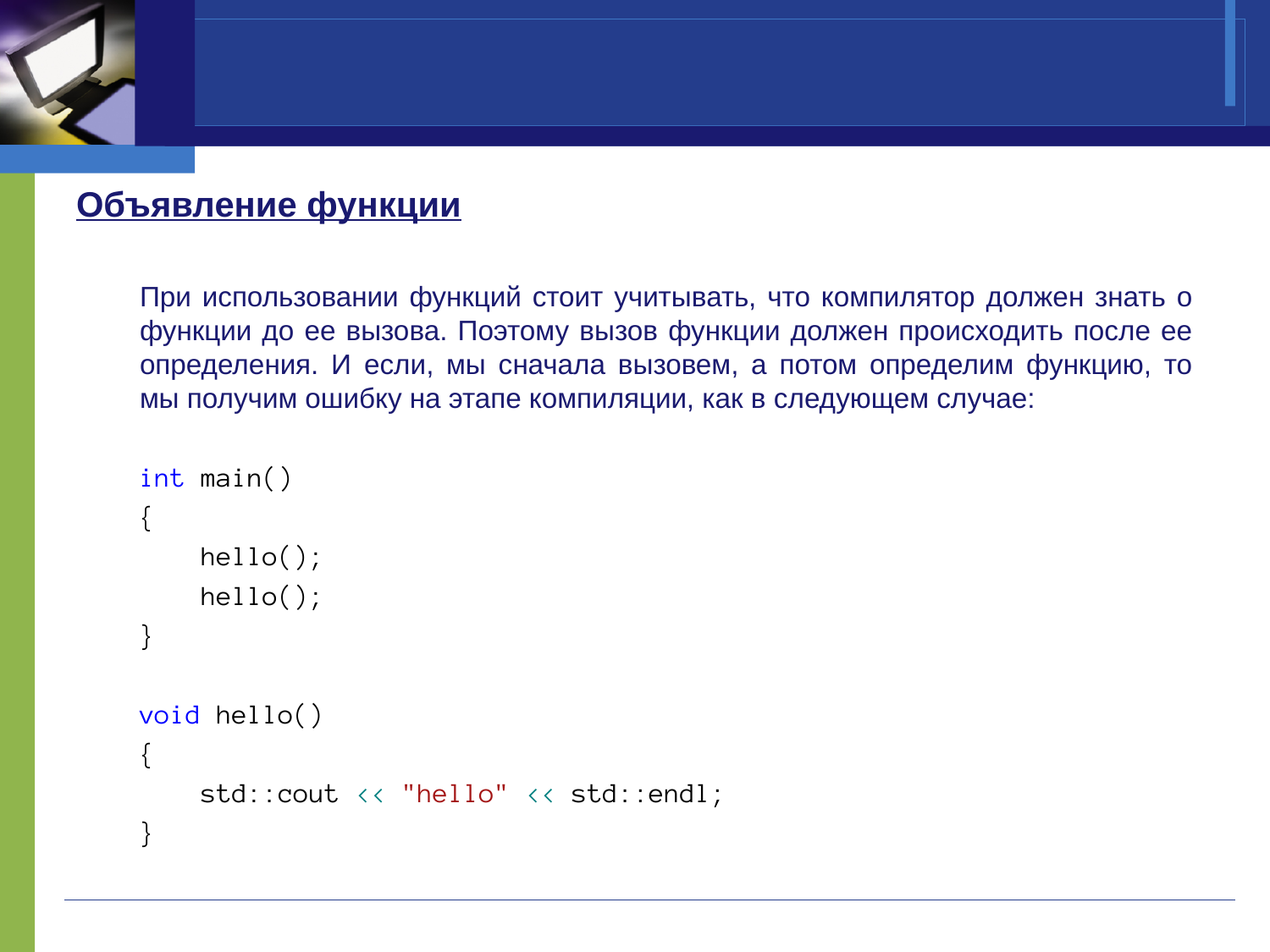

#
Объявление функции

При использовании функций стоит учитывать, что компилятор должен знать о функции до ее вызова. Поэтому вызов функции должен происходить после ее определения. И если, мы сначала вызовем, а потом определим функцию, то мы получим ошибку на этапе компиляции, как в следующем случае:

int main()
{
    hello();
    hello();
}

void hello()
{
    std::cout << "hello" << std::endl;
}